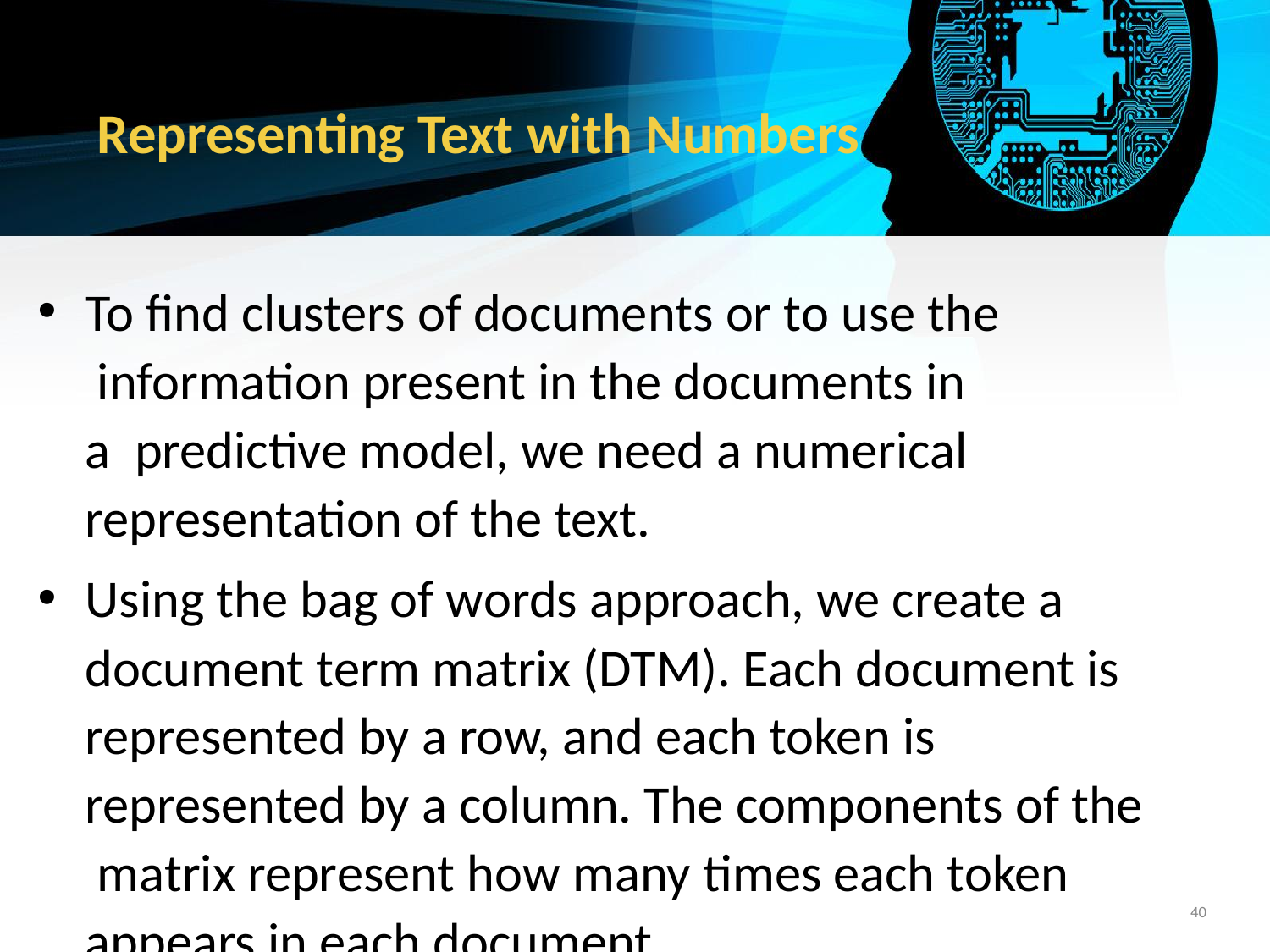

# Representing Text with Numbers
To find clusters of documents or to use the  information present in the documents in a  predictive model, we need a numerical  representation of the text.
Using the bag of words approach, we create a  document term matrix (DTM). Each document is  represented by a row, and each token is  represented by a column. The components of the  matrix represent how many times each token  appears in each document.
40